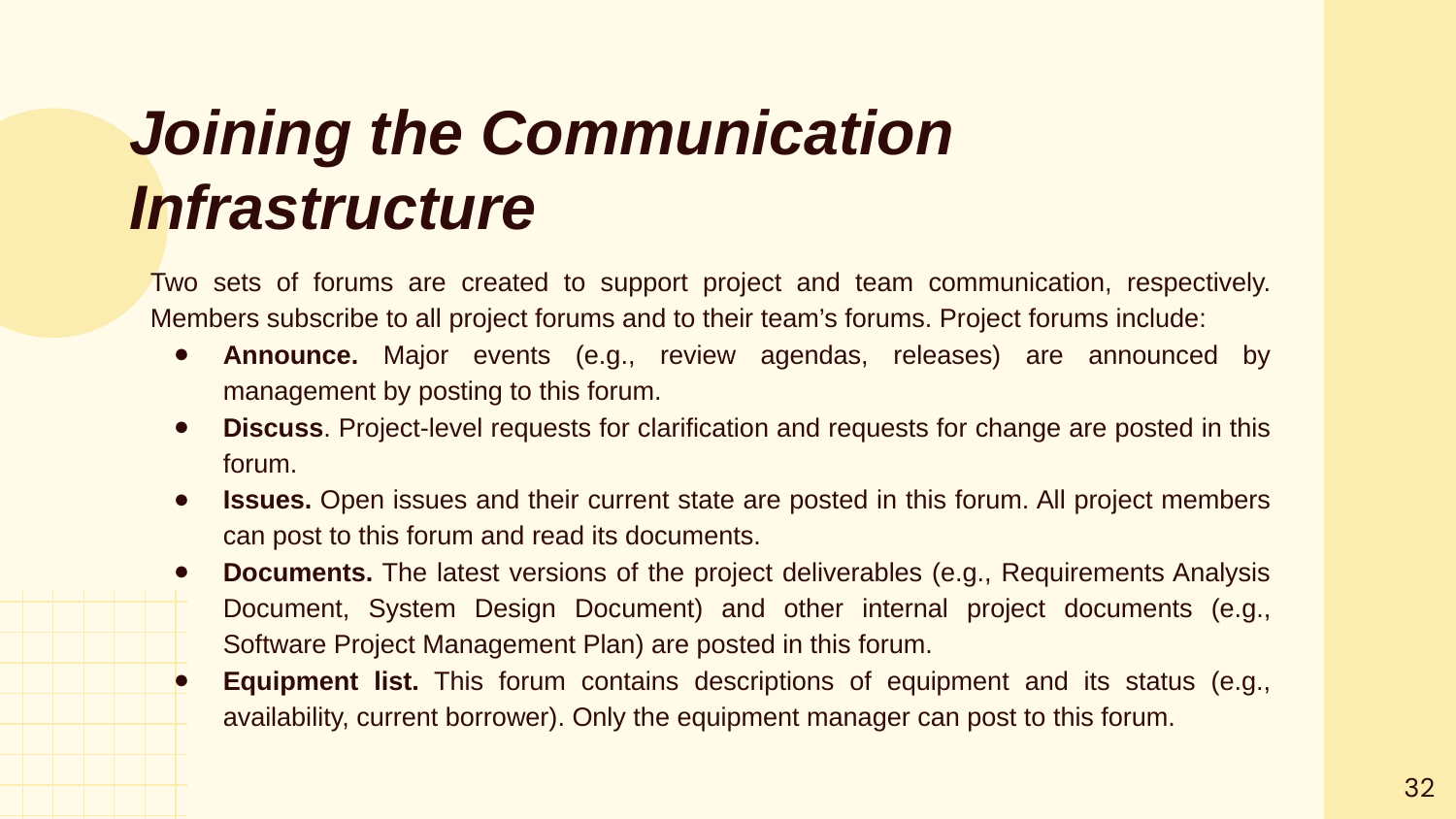

Joining the Communication Infrastructure
Two sets of forums are created to support project and team communication, respectively. Members subscribe to all project forums and to their team’s forums. Project forums include:
Announce. Major events (e.g., review agendas, releases) are announced by management by posting to this forum.
Discuss. Project-level requests for clarification and requests for change are posted in this forum.
Issues. Open issues and their current state are posted in this forum. All project members can post to this forum and read its documents.
Documents. The latest versions of the project deliverables (e.g., Requirements Analysis Document, System Design Document) and other internal project documents (e.g., Software Project Management Plan) are posted in this forum.
Equipment list. This forum contains descriptions of equipment and its status (e.g., availability, current borrower). Only the equipment manager can post to this forum.
32